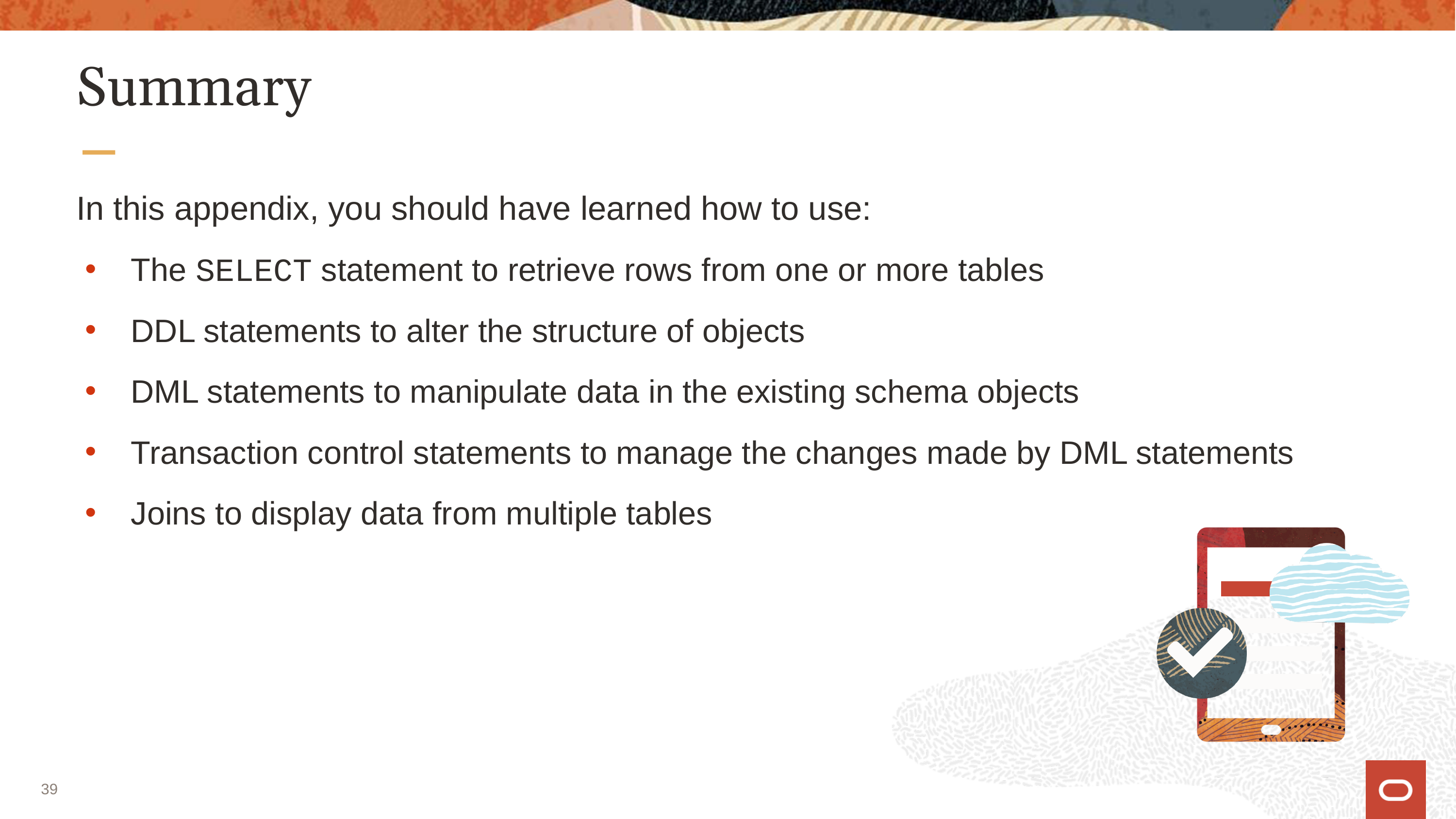

# Summary
In this appendix, you should have learned how to use:
The SELECT statement to retrieve rows from one or more tables
DDL statements to alter the structure of objects
DML statements to manipulate data in the existing schema objects
Transaction control statements to manage the changes made by DML statements
Joins to display data from multiple tables